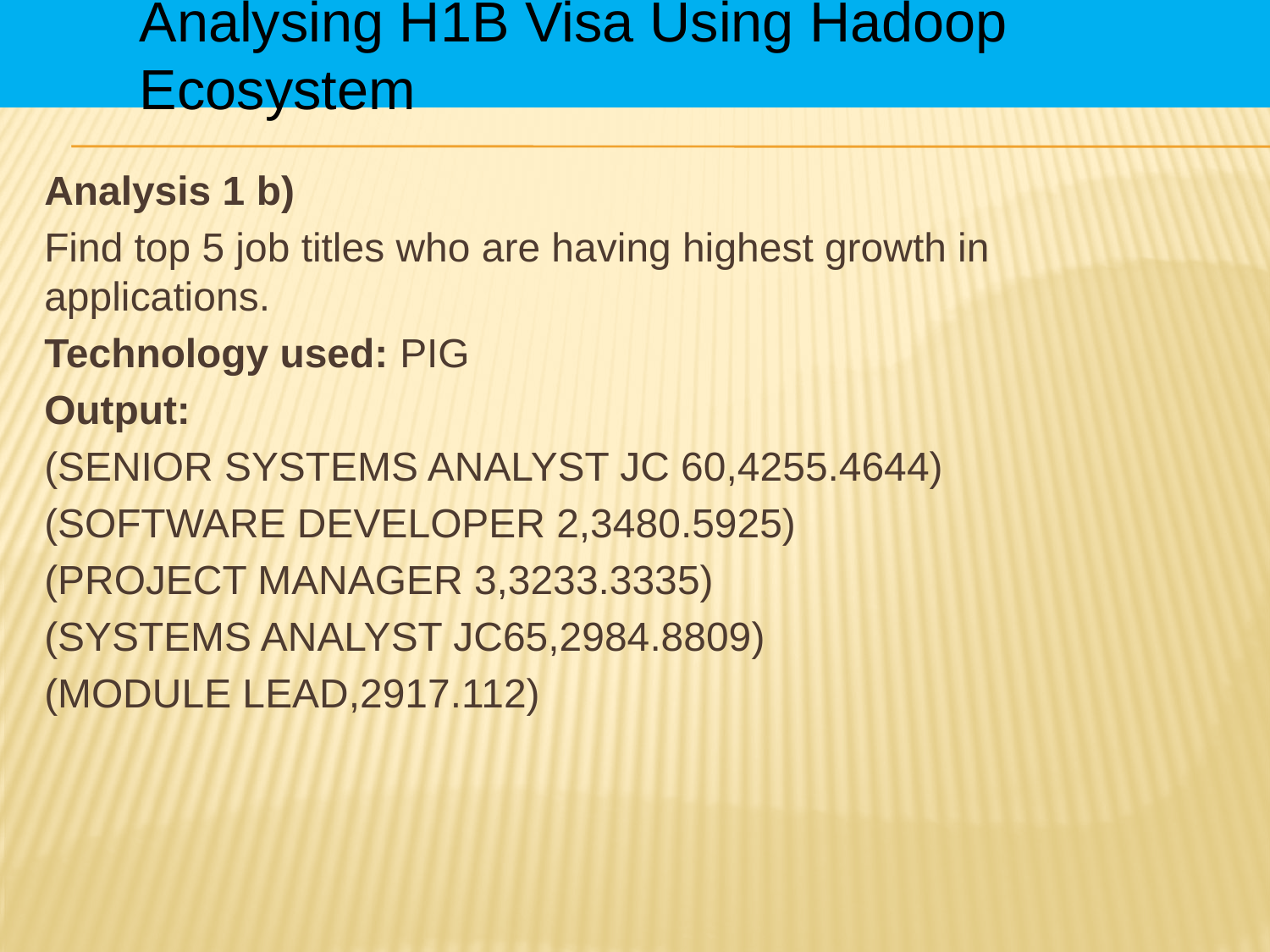

Analysing H1B Visa Using Hadoop Ecosystem
Analysis 1 b)
Find top 5 job titles who are having highest growth in applications.
Technology used: PIG
Output:
(SENIOR SYSTEMS ANALYST JC 60,4255.4644)
(SOFTWARE DEVELOPER 2,3480.5925)
(PROJECT MANAGER 3,3233.3335)
(SYSTEMS ANALYST JC65,2984.8809)
(MODULE LEAD,2917.112)